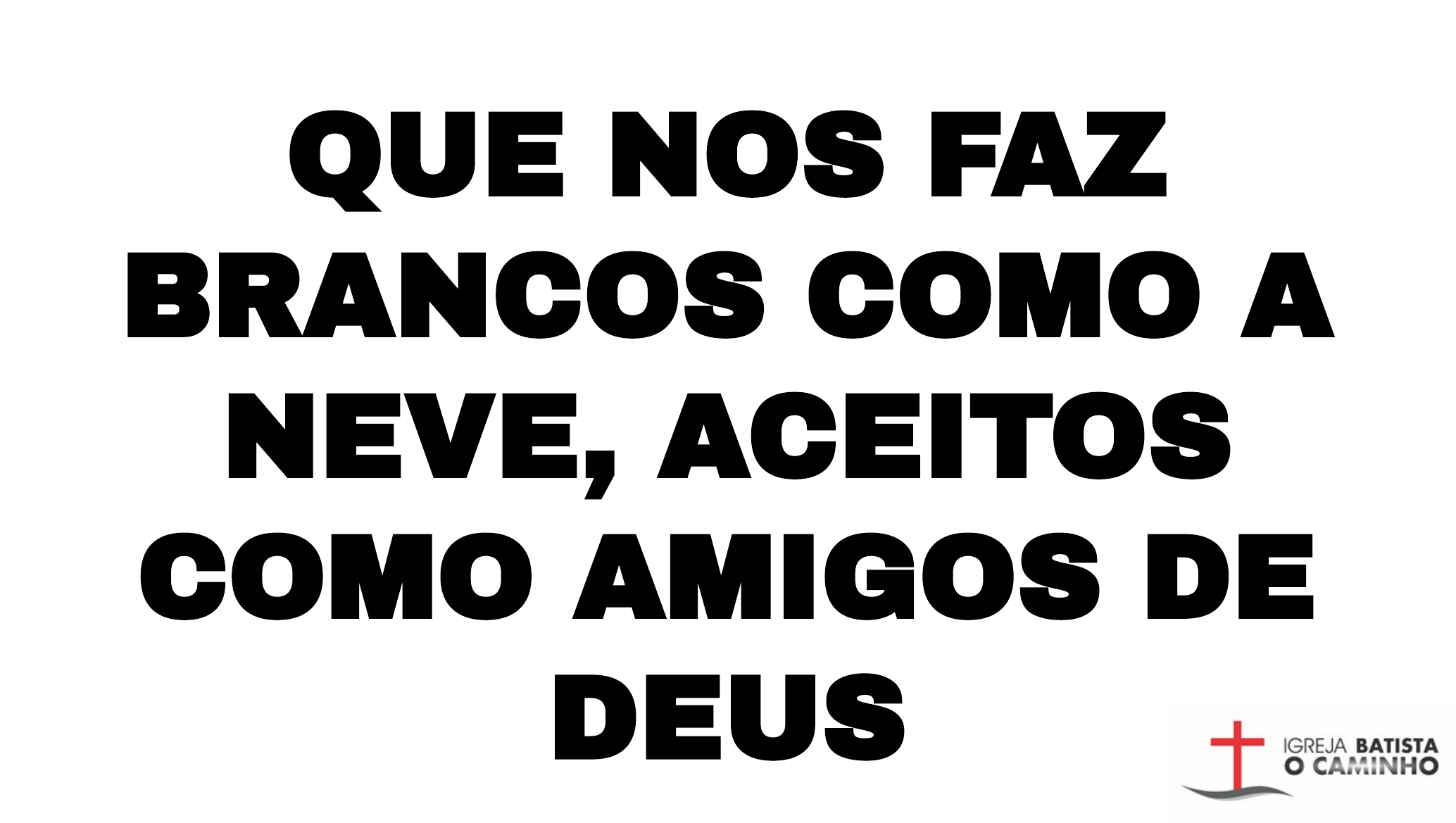

QUE NOS FAZ BRANCOS COMO A NEVE, ACEITOS COMO AMIGOS DE DEUS